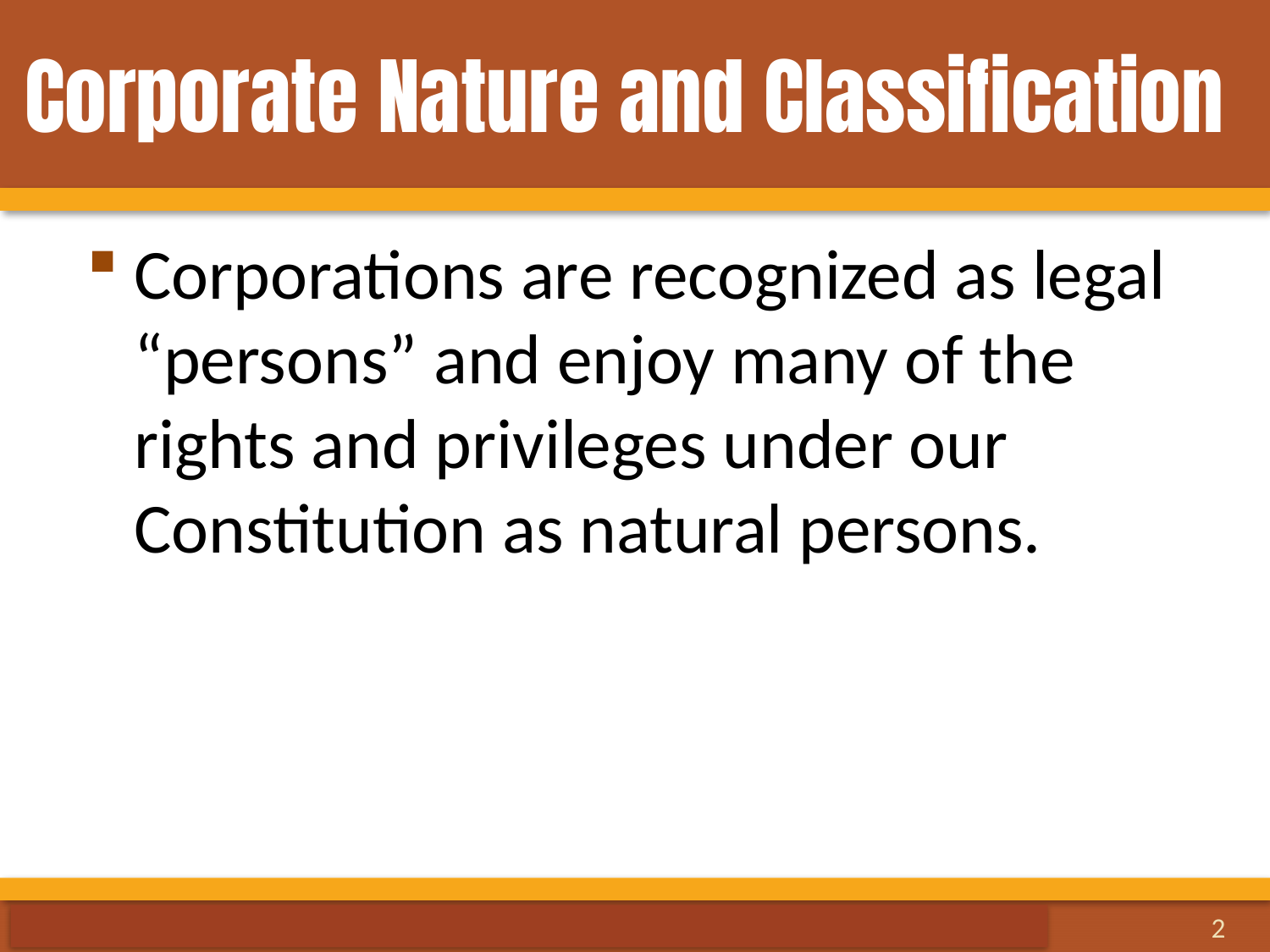

# Corporate Nature and Classification

Corporations are recognized as legal “persons” and enjoy many of the rights and privileges under our Constitution as natural persons.

2